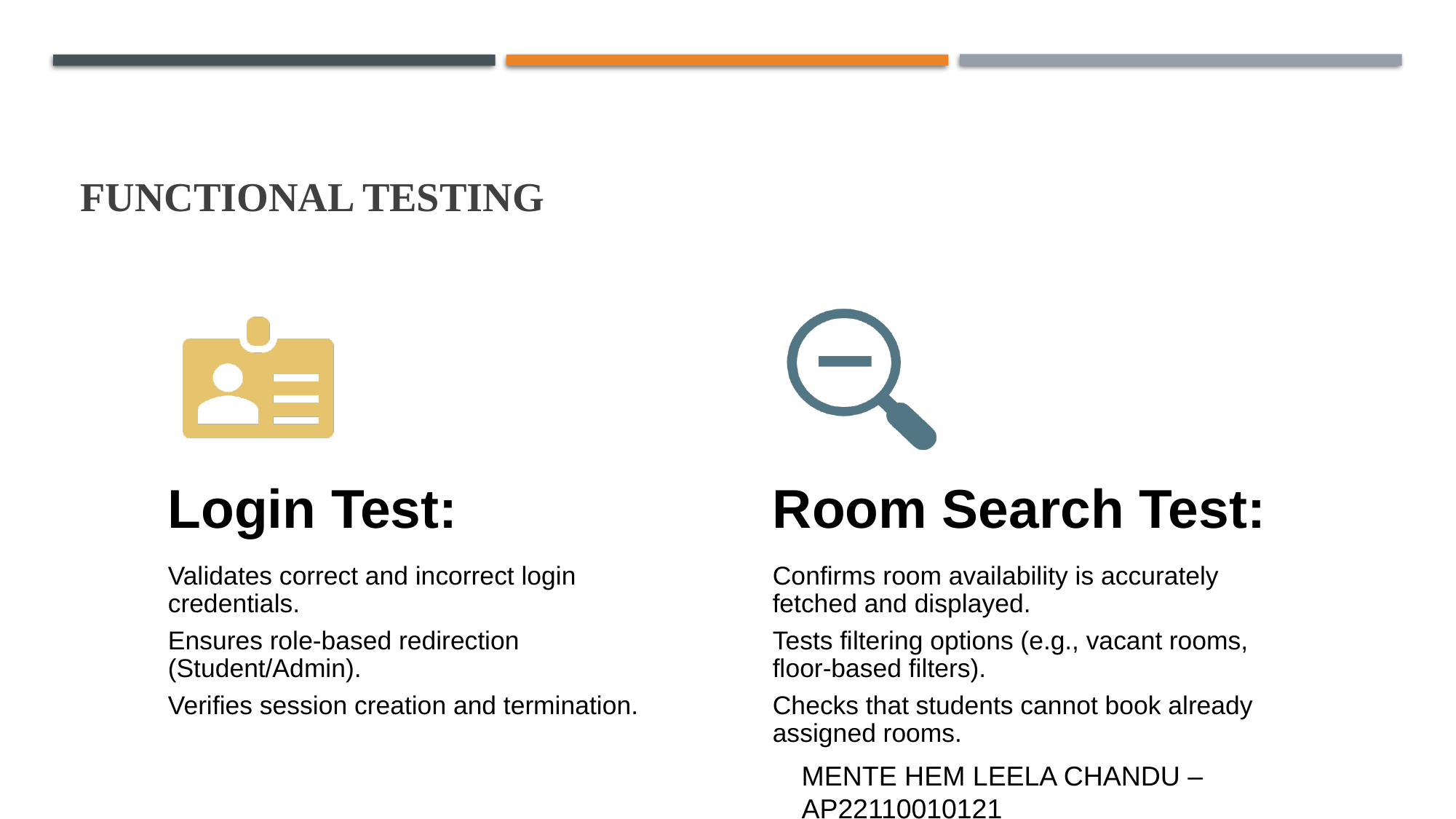

# Functional Testing
Login Test:
Validates correct and incorrect login credentials.
Ensures role-based redirection (Student/Admin).
Verifies session creation and termination.
Room Search Test:
Confirms room availability is accurately fetched and displayed.
Tests filtering options (e.g., vacant rooms, floor-based filters).
Checks that students cannot book already assigned rooms.
MENTE HEM LEELA CHANDU – AP22110010121